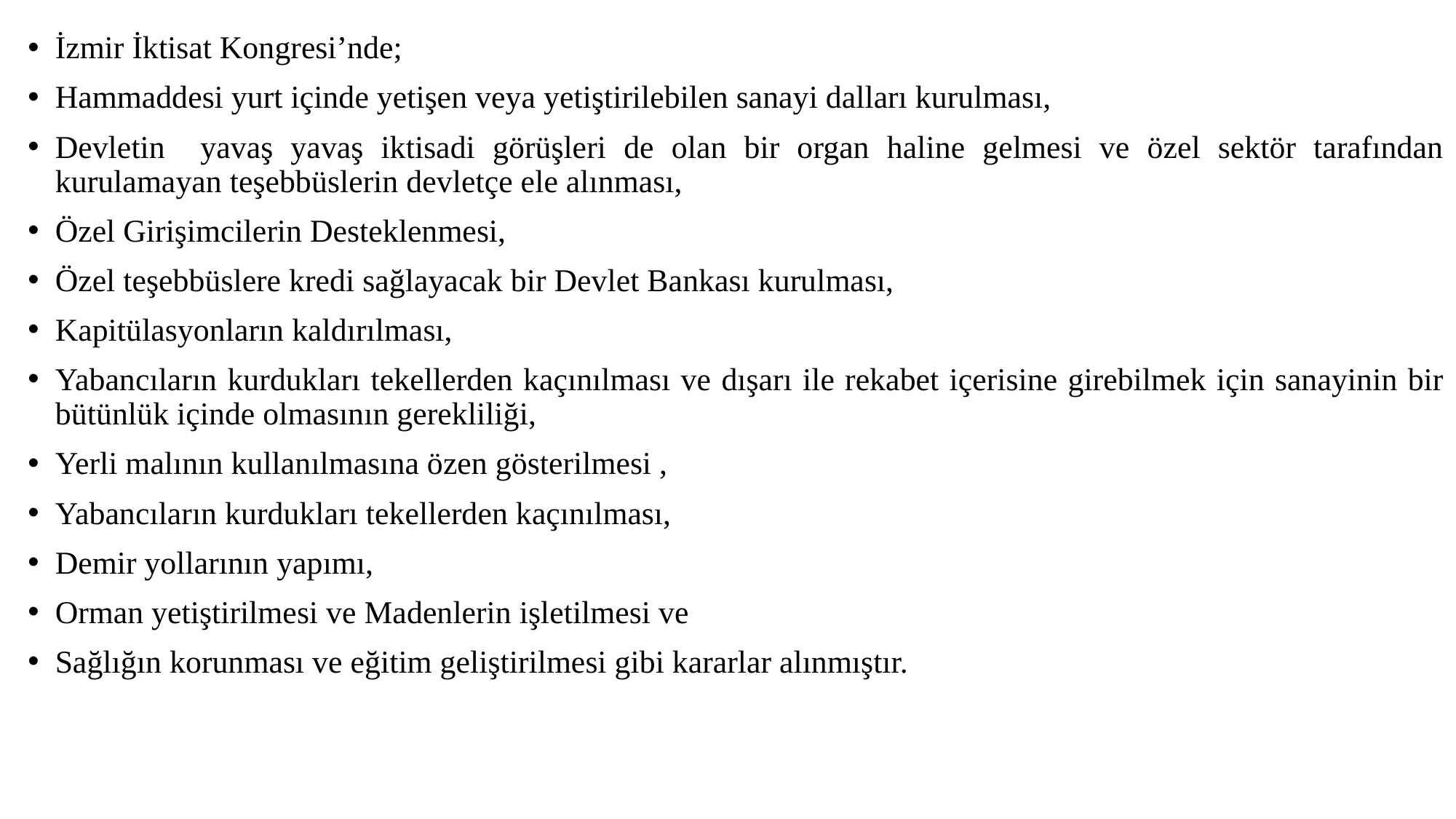

İzmir İktisat Kongresi’nde;
Hammaddesi yurt içinde yetişen veya yetiştirilebilen sanayi dalları kurulması,
Devletin  yavaş yavaş iktisadi görüşleri de olan bir organ haline gelmesi ve özel sektör tarafından kurulamayan teşebbüslerin devletçe ele alınması,
Özel Girişimcilerin Desteklenmesi,
Özel teşebbüslere kredi sağlayacak bir Devlet Bankası kurulması,
Kapitülasyonların kaldırılması,
Yabancıların kurdukları tekellerden kaçınılması ve dışarı ile rekabet içerisine girebilmek için sanayinin bir bütünlük içinde olmasının gerekliliği,
Yerli malının kullanılmasına özen gösterilmesi ,
Yabancıların kurdukları tekellerden kaçınılması,
Demir yollarının yapımı,
Orman yetiştirilmesi ve Madenlerin işletilmesi ve
Sağlığın korunması ve eğitim geliştirilmesi gibi kararlar alınmıştır.